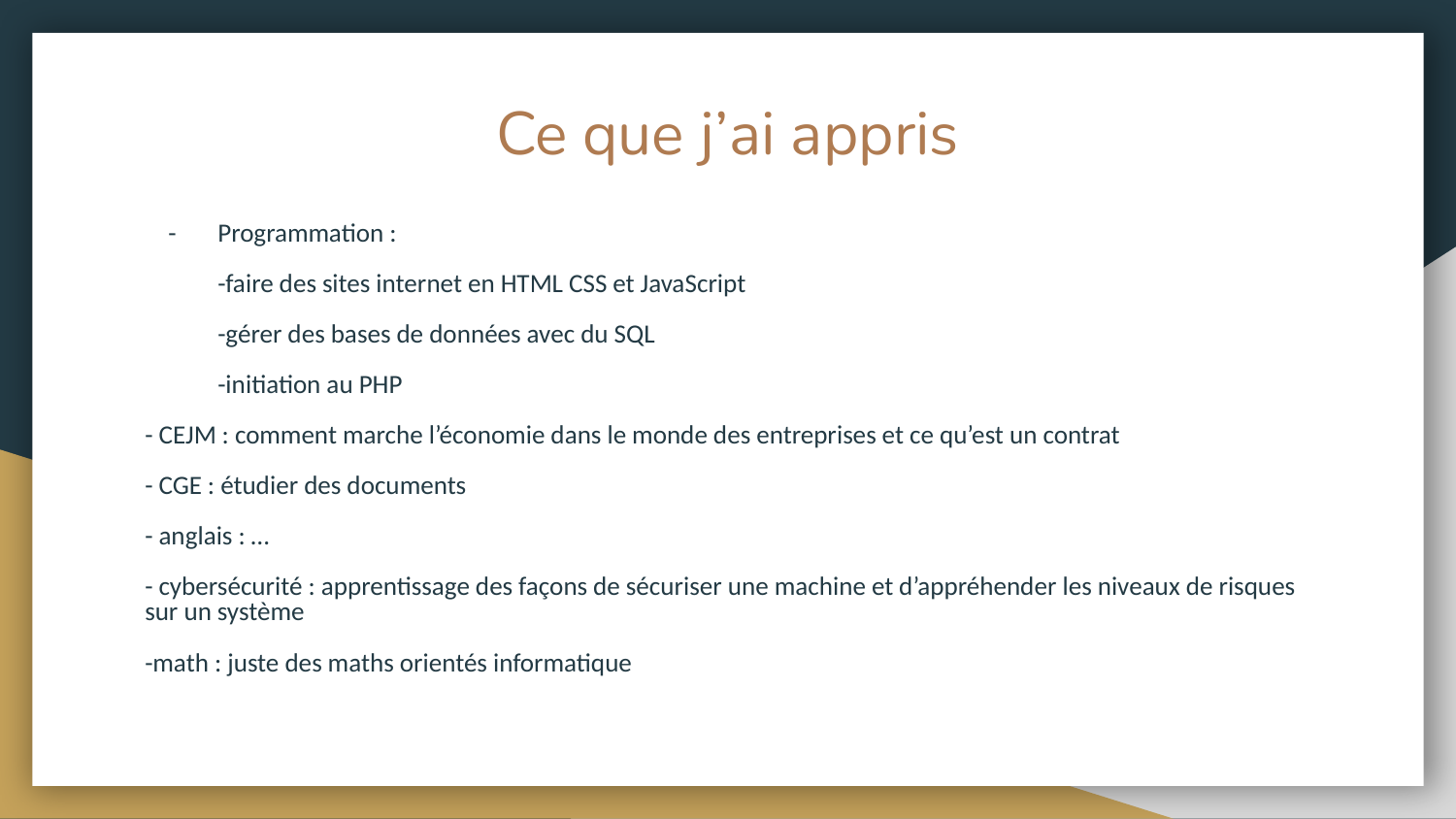

# Ce que j’ai appris
Programmation :
-faire des sites internet en HTML CSS et JavaScript
-gérer des bases de données avec du SQL
-initiation au PHP
- CEJM : comment marche l’économie dans le monde des entreprises et ce qu’est un contrat
- CGE : étudier des documents
- anglais : …
- cybersécurité : apprentissage des façons de sécuriser une machine et d’appréhender les niveaux de risques sur un système
-math : juste des maths orientés informatique